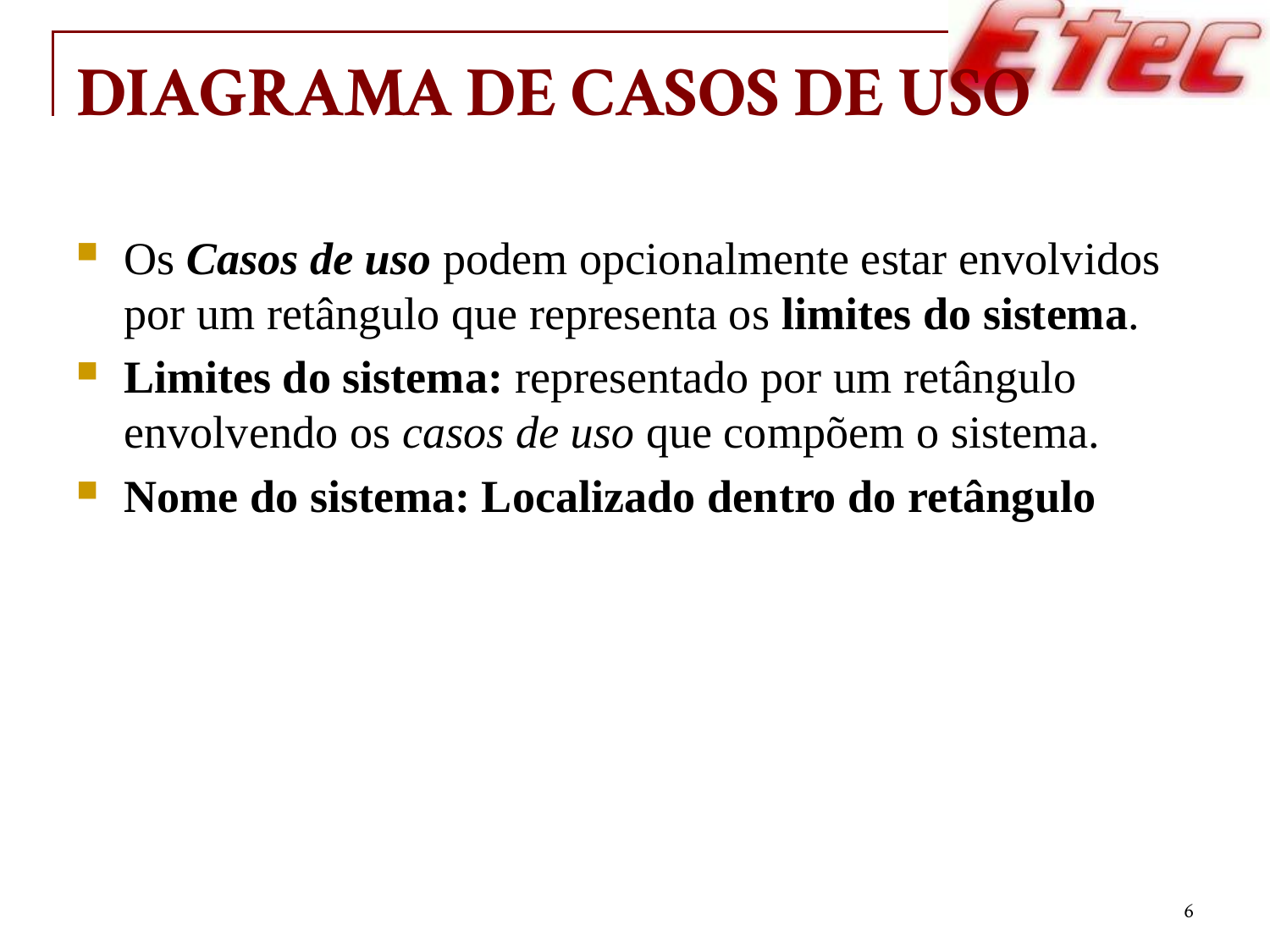

# Diagrama de Casos de Uso
Os Casos de uso podem opcionalmente estar envolvidos por um retângulo que representa os limites do sistema.
Limites do sistema: representado por um retângulo envolvendo os casos de uso que compõem o sistema.
Nome do sistema: Localizado dentro do retângulo
6